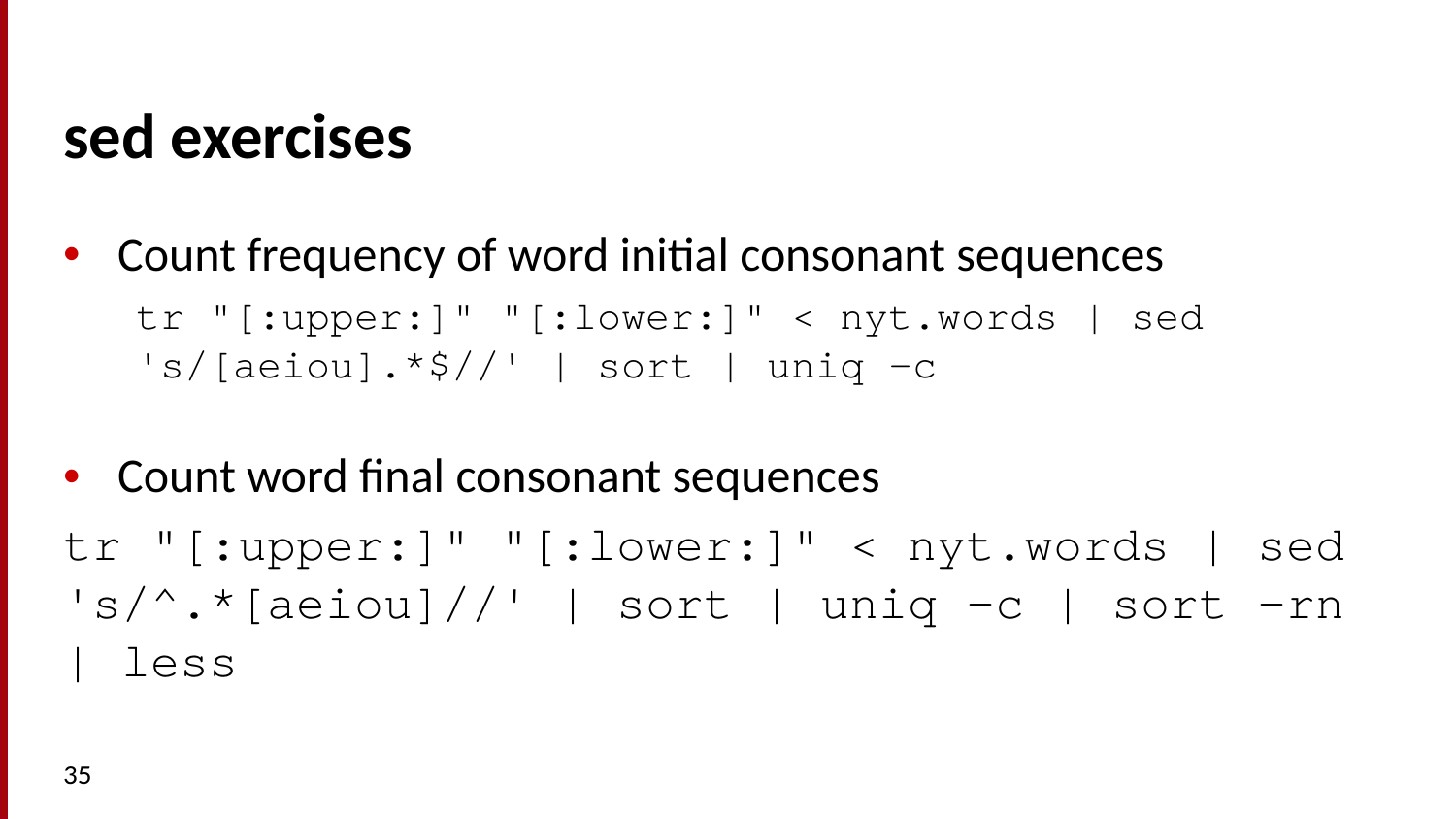

# sed exercises
Count frequency of word initial consonant sequences
tr "[:upper:]" "[:lower:]" < nyt.words | sed 's/[aeiou].*$//' | sort | uniq -c
Count word final consonant sequences
tr "[:upper:]" "[:lower:]" < nyt.words | sed 's/^.*[aeiou]//' | sort | uniq -c | sort -rn | less
35